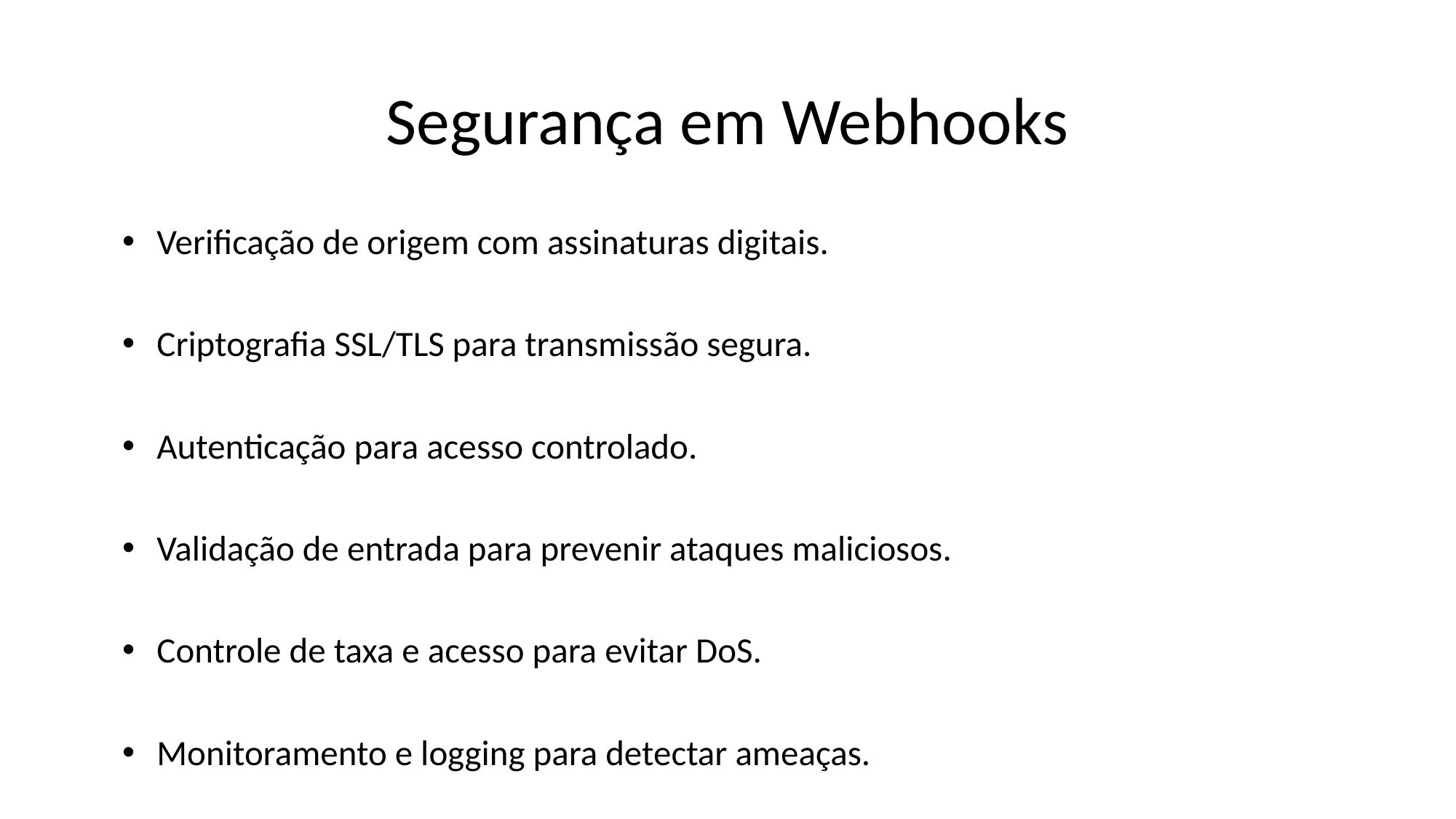

# Segurança em Webhooks
Verificação de origem com assinaturas digitais.

Criptografia SSL/TLS para transmissão segura.

Autenticação para acesso controlado.

Validação de entrada para prevenir ataques maliciosos.

Controle de taxa e acesso para evitar DoS.

Monitoramento e logging para detectar ameaças.